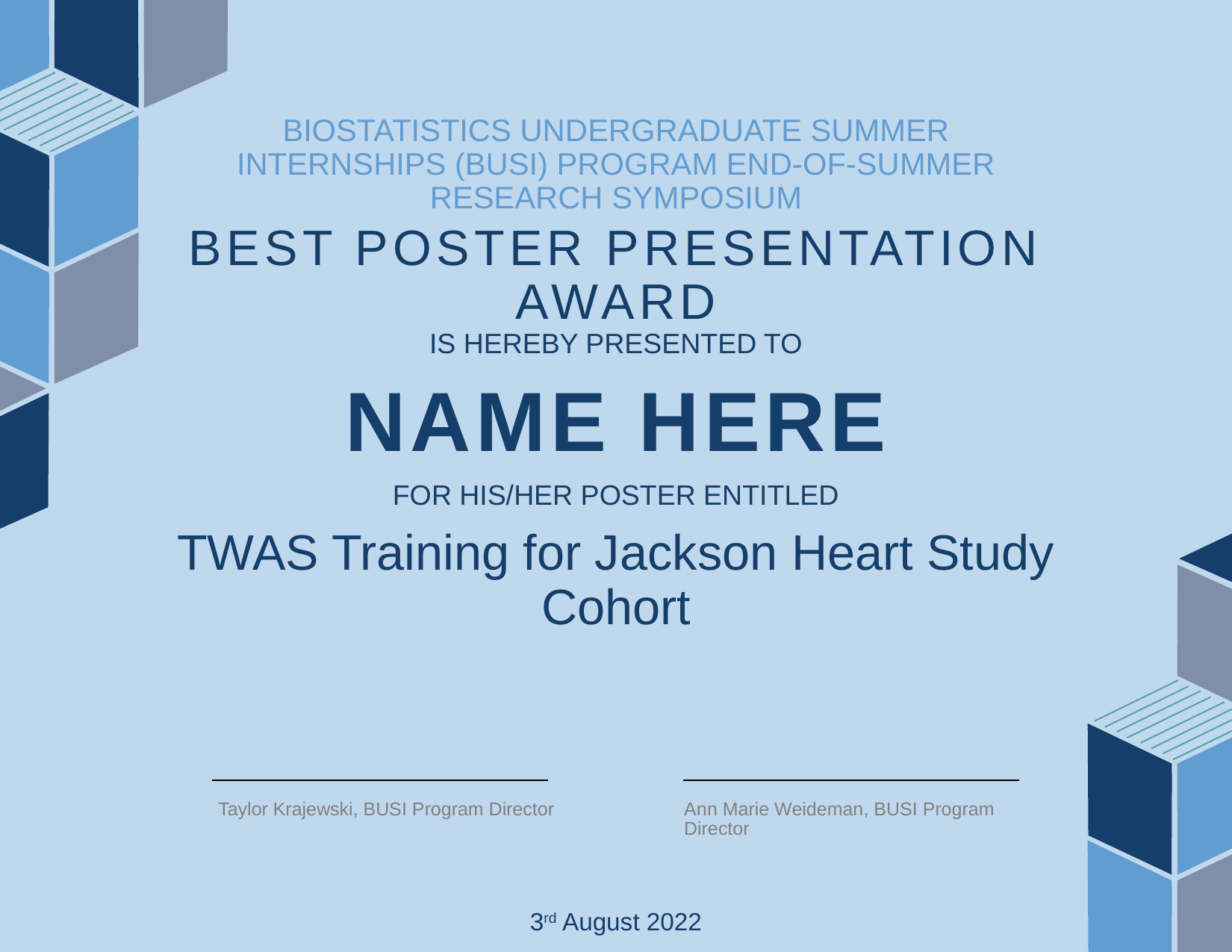

BIOSTATISTICS UNDERGRADUATE SUMMER INTERNSHIPS (BUSI) PROGRAM END-OF-SUMMER RESEARCH SYMPOSIUM
# BEST POSTER PRESENTATION AWARD
IS HEREBY presented TO
NAME HERE
FOR HIS/HER POSTER ENTITLED
TWAS Training for Jackson Heart Study Cohort
Taylor Krajewski, BUSI Program Director
Ann Marie Weideman, BUSI Program Director
3rd August 2022